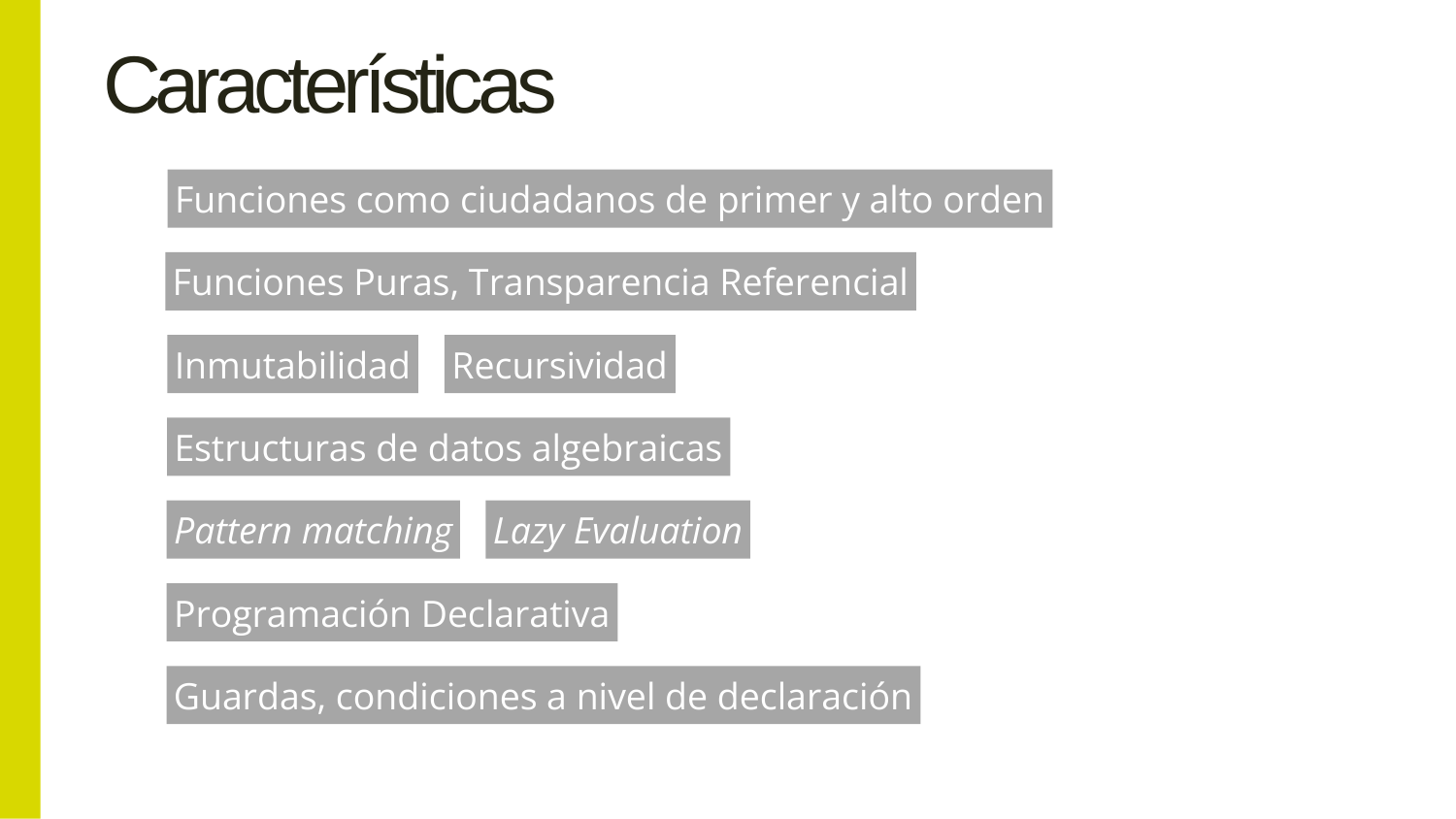

# Características
Funciones como ciudadanos de primer y alto orden
Funciones Puras, Transparencia Referencial
Recursividad
Inmutabilidad
Estructuras de datos algebraicas
Pattern matching
Lazy Evaluation
Programación Declarativa
Guardas, condiciones a nivel de declaración